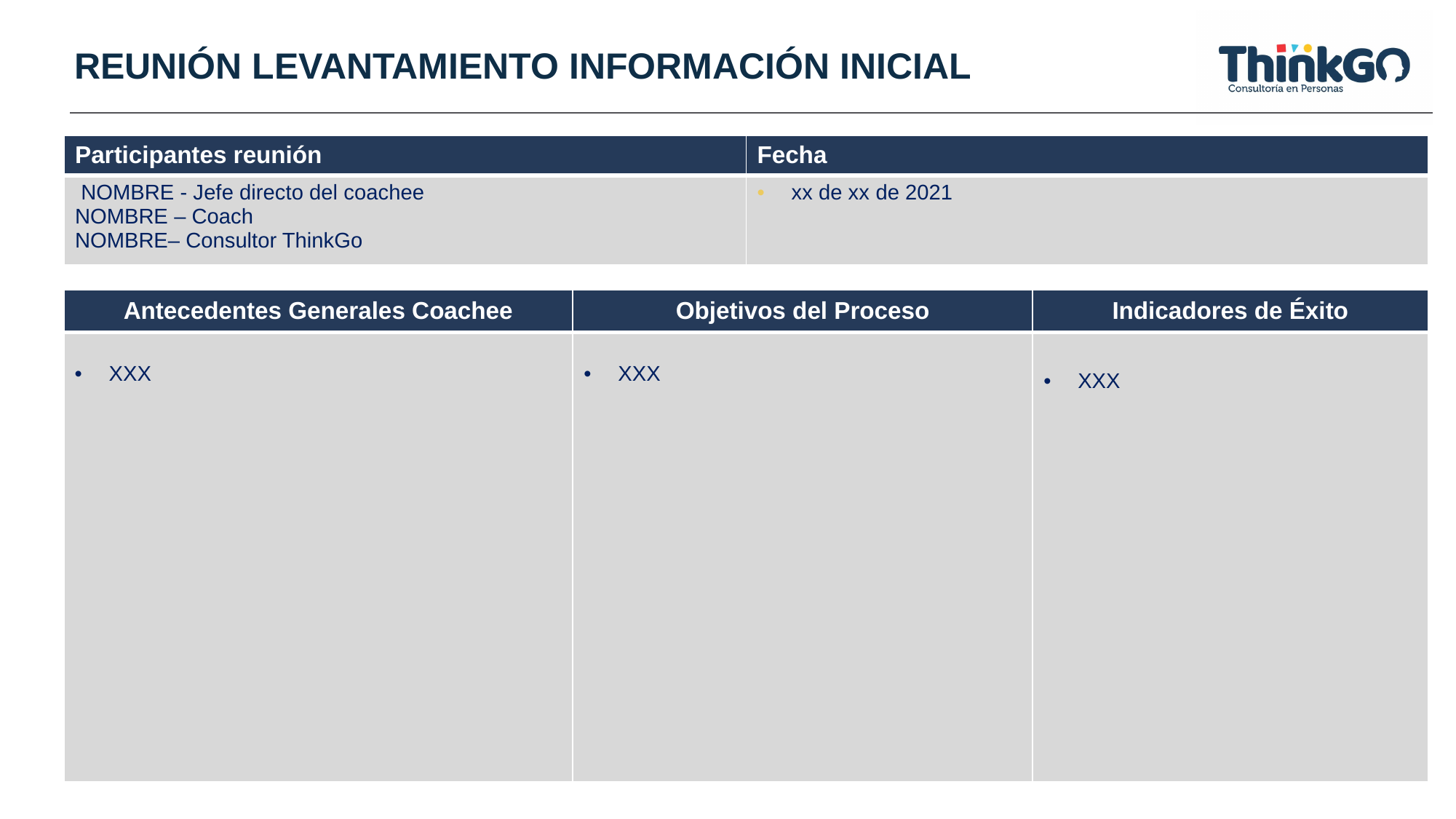

REUNIÓN LEVANTAMIENTO INFORMACIÓN INICIAL
| Participantes reunión | Fecha |
| --- | --- |
| NOMBRE - Jefe directo del coachee NOMBRE – Coach NOMBRE– Consultor ThinkGo | xx de xx de 2021 |
| Antecedentes Generales Coachee | Objetivos del Proceso | Indicadores de Éxito |
| --- | --- | --- |
| XXX | XXX | XXX |